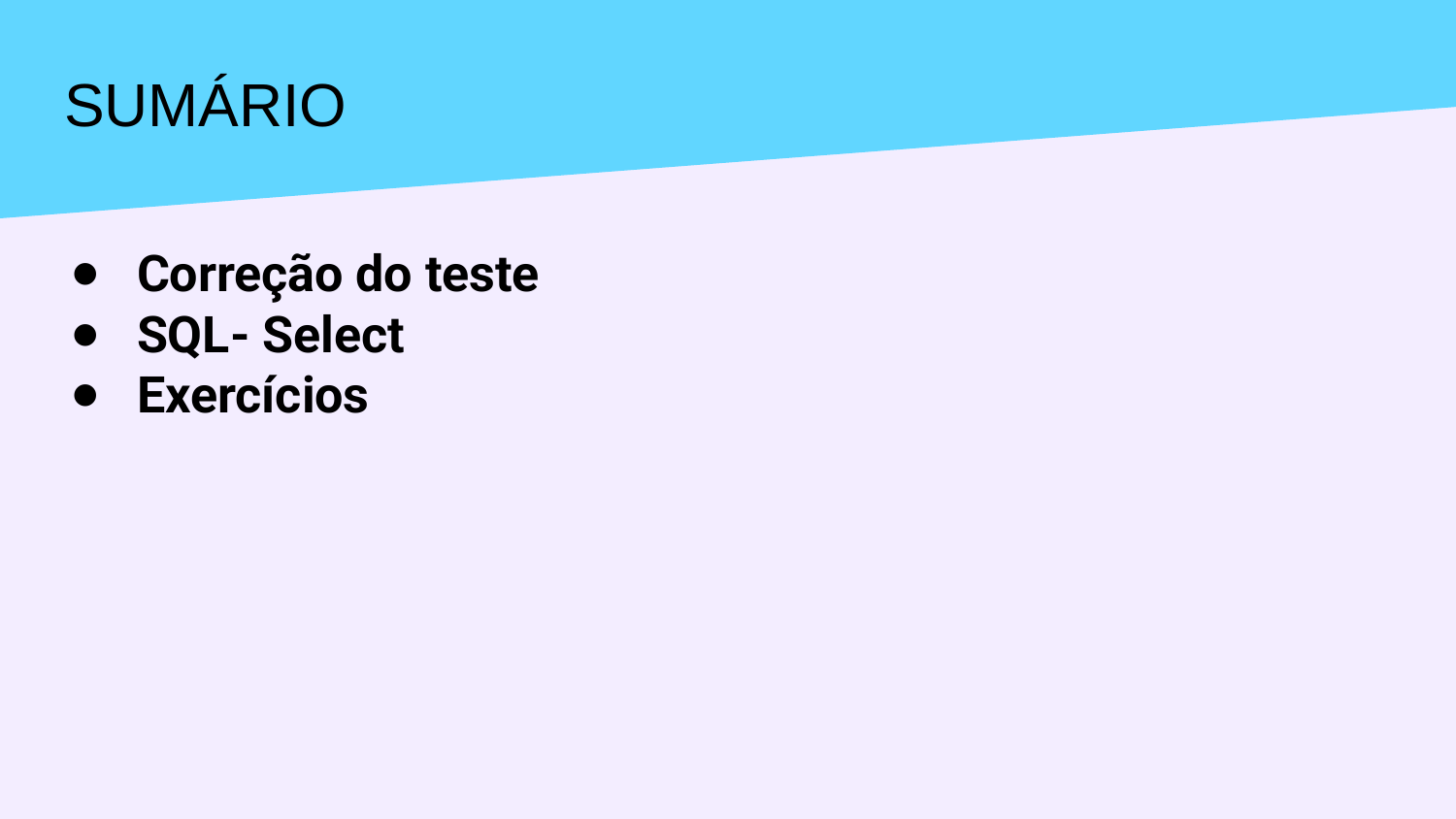

# SUMÁRIO
Correção do teste
SQL- Select
Exercícios